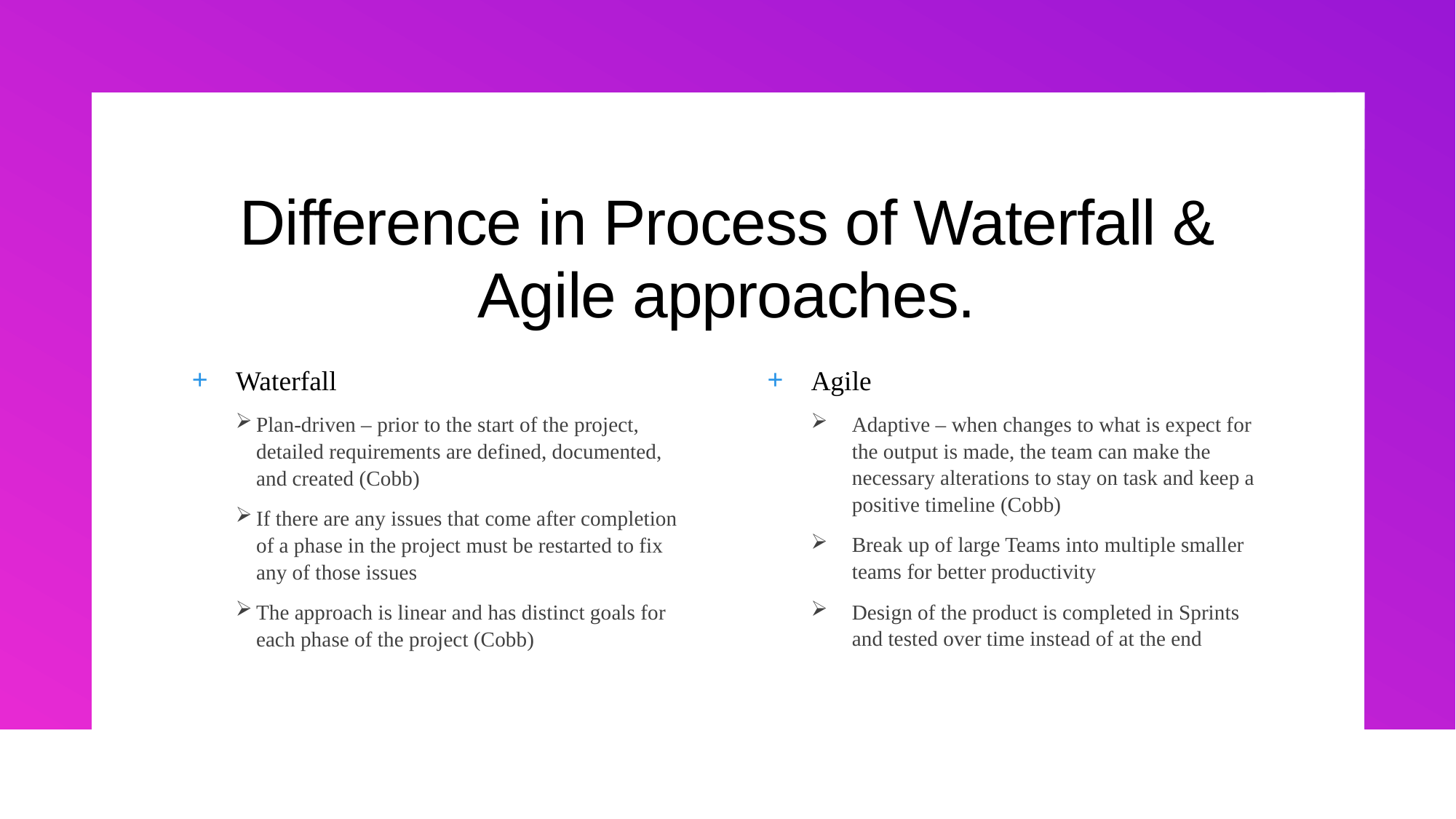

# Difference in Process of Waterfall & Agile approaches.
Waterfall
Plan-driven – prior to the start of the project, detailed requirements are defined, documented, and created (Cobb)
If there are any issues that come after completion of a phase in the project must be restarted to fix any of those issues
The approach is linear and has distinct goals for each phase of the project (Cobb)
Agile
Adaptive – when changes to what is expect for the output is made, the team can make the necessary alterations to stay on task and keep a positive timeline (Cobb)
Break up of large Teams into multiple smaller teams for better productivity
Design of the product is completed in Sprints and tested over time instead of at the end